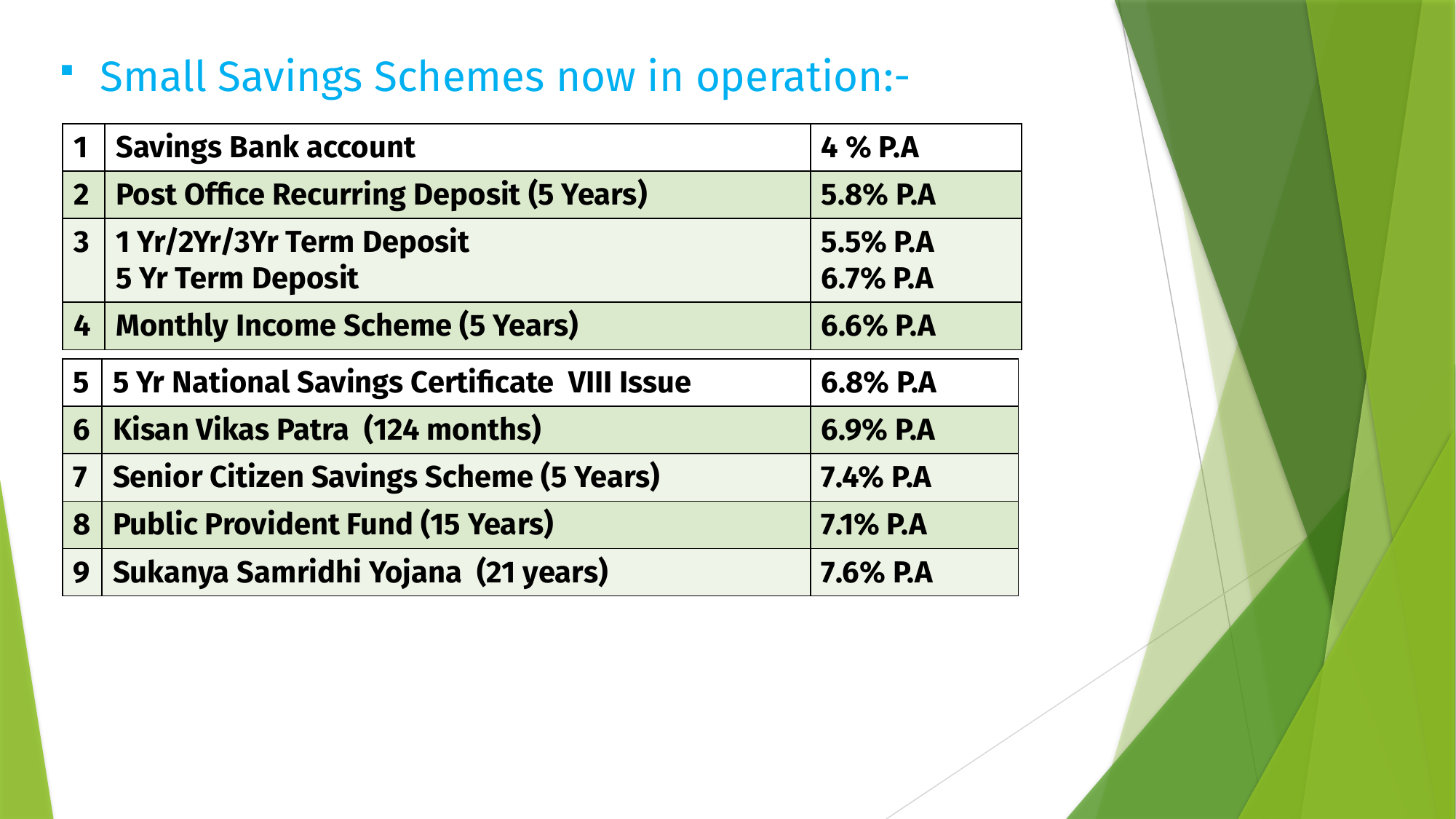

Small Savings Schemes now in operation:-
| 1 | Savings Bank account | 4 % P.A |
| --- | --- | --- |
| 2 | Post Office Recurring Deposit (5 Years) | 5.8% P.A |
| 3 | 1 Yr/2Yr/3Yr Term Deposit 5 Yr Term Deposit | 5.5% P.A 6.7% P.A |
| 4 | Monthly Income Scheme (5 Years) | 6.6% P.A |
| 5 | 5 Yr National Savings Certificate VIII Issue | 6.8% P.A |
| --- | --- | --- |
| 6 | Kisan Vikas Patra (124 months) | 6.9% P.A |
| 7 | Senior Citizen Savings Scheme (5 Years) | 7.4% P.A |
| 8 | Public Provident Fund (15 Years) | 7.1% P.A |
| 9 | Sukanya Samridhi Yojana (21 years) | 7.6% P.A |